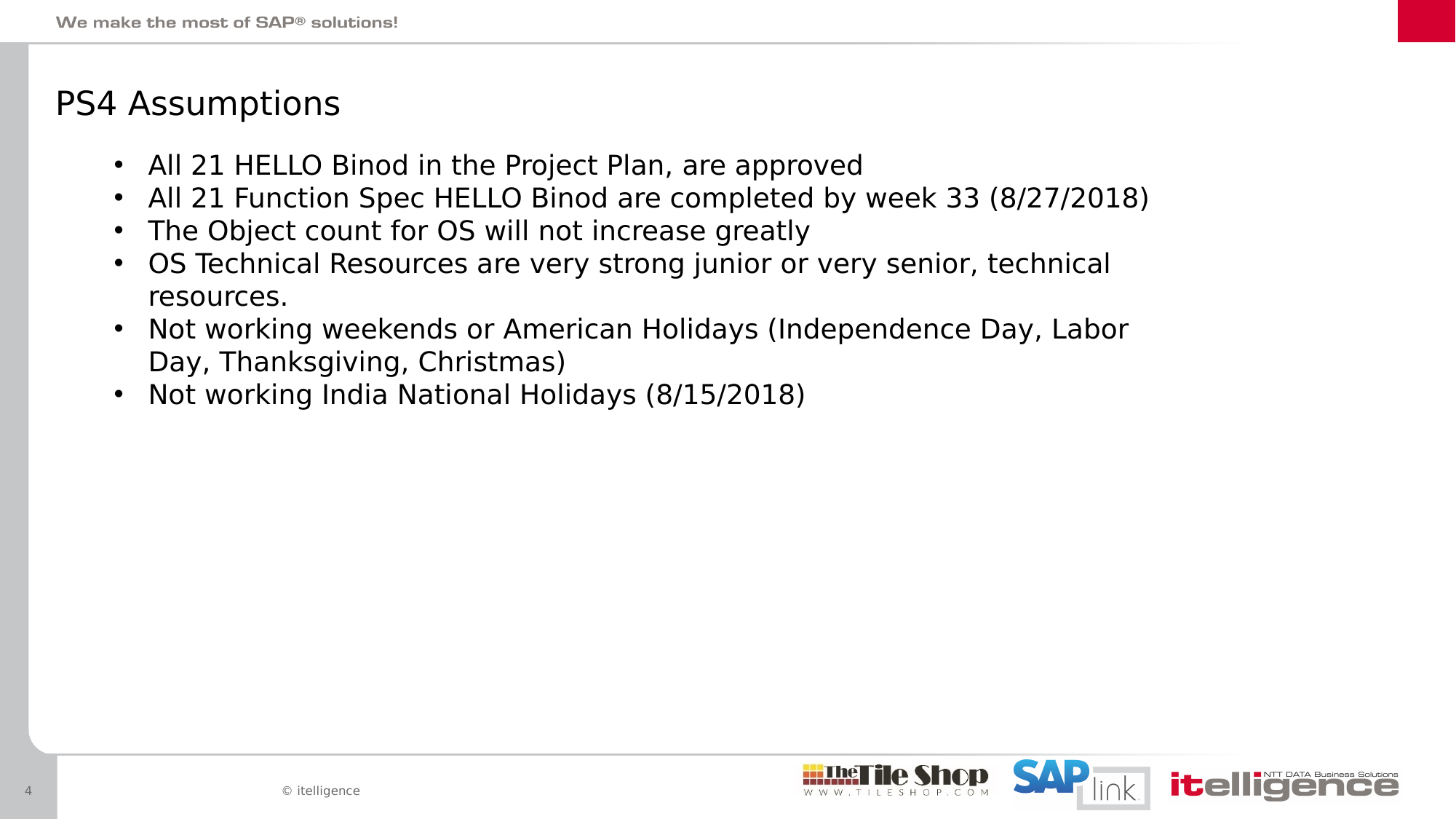

# PS4 Assumptions
All 21 HELLO Binod in the Project Plan, are approved
All 21 Function Spec HELLO Binod are completed by week 33 (8/27/2018)
The Object count for OS will not increase greatly
OS Technical Resources are very strong junior or very senior, technical resources.
Not working weekends or American Holidays (Independence Day, Labor Day, Thanksgiving, Christmas)
Not working India National Holidays (8/15/2018)

4
© itelligence